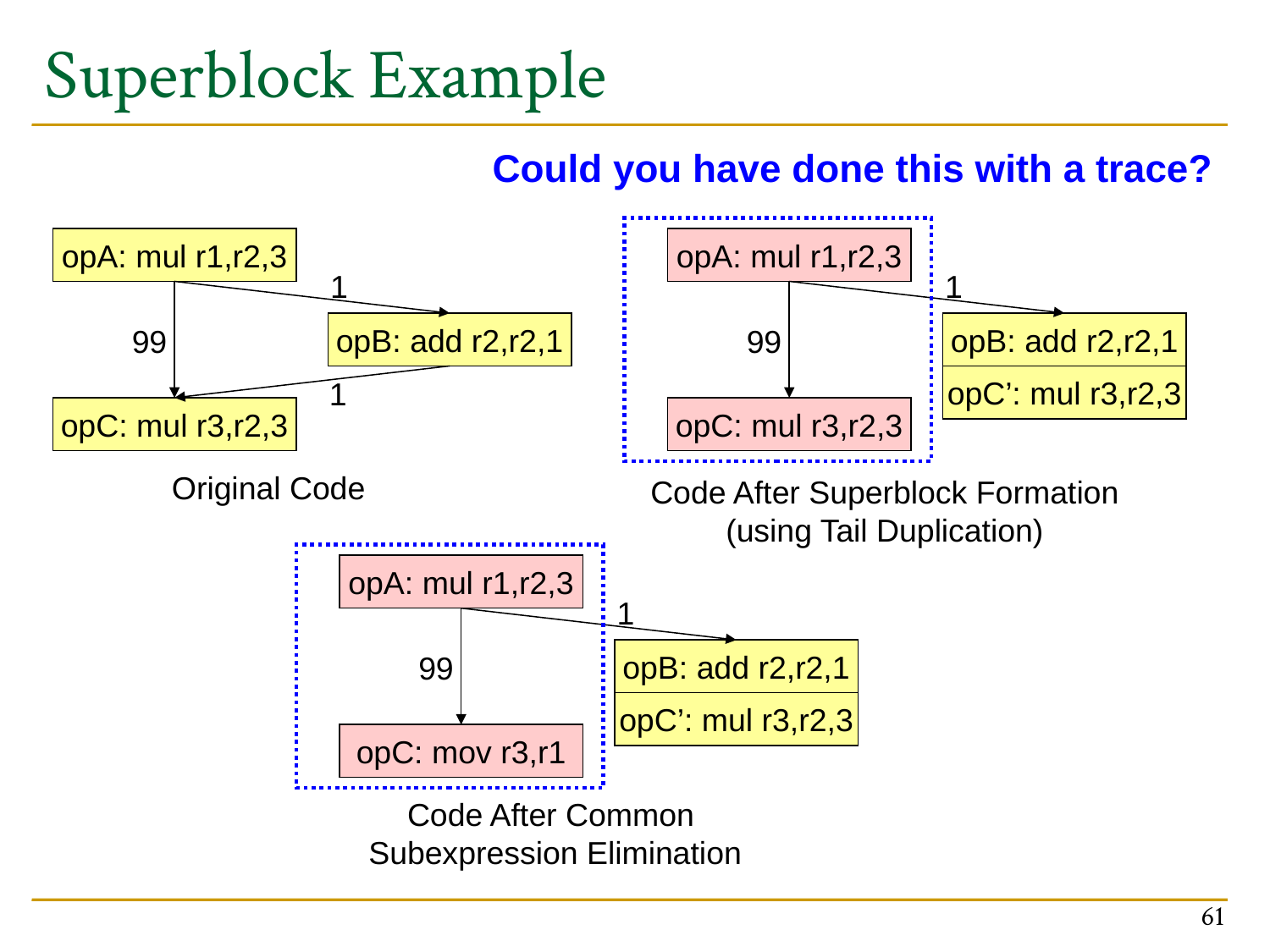

# Superblock Example
Could you have done this with a trace?

opA: mul r1,r2,3
1
opB: add r2,r2,1
99
opC’: mul r3,r2,3
opC: mul r3,r2,3
Code After Superblock Formation
(using Tail Duplication)
opA: mul r1,r2,3
1
opB: add r2,r2,1
99
1
opC: mul r3,r2,3
Original Code

opA: mul r1,r2,3
1
opB: add r2,r2,1
99
opC’: mul r3,r2,3
opC: mov r3,r1
Code After Common
Subexpression Elimination
61